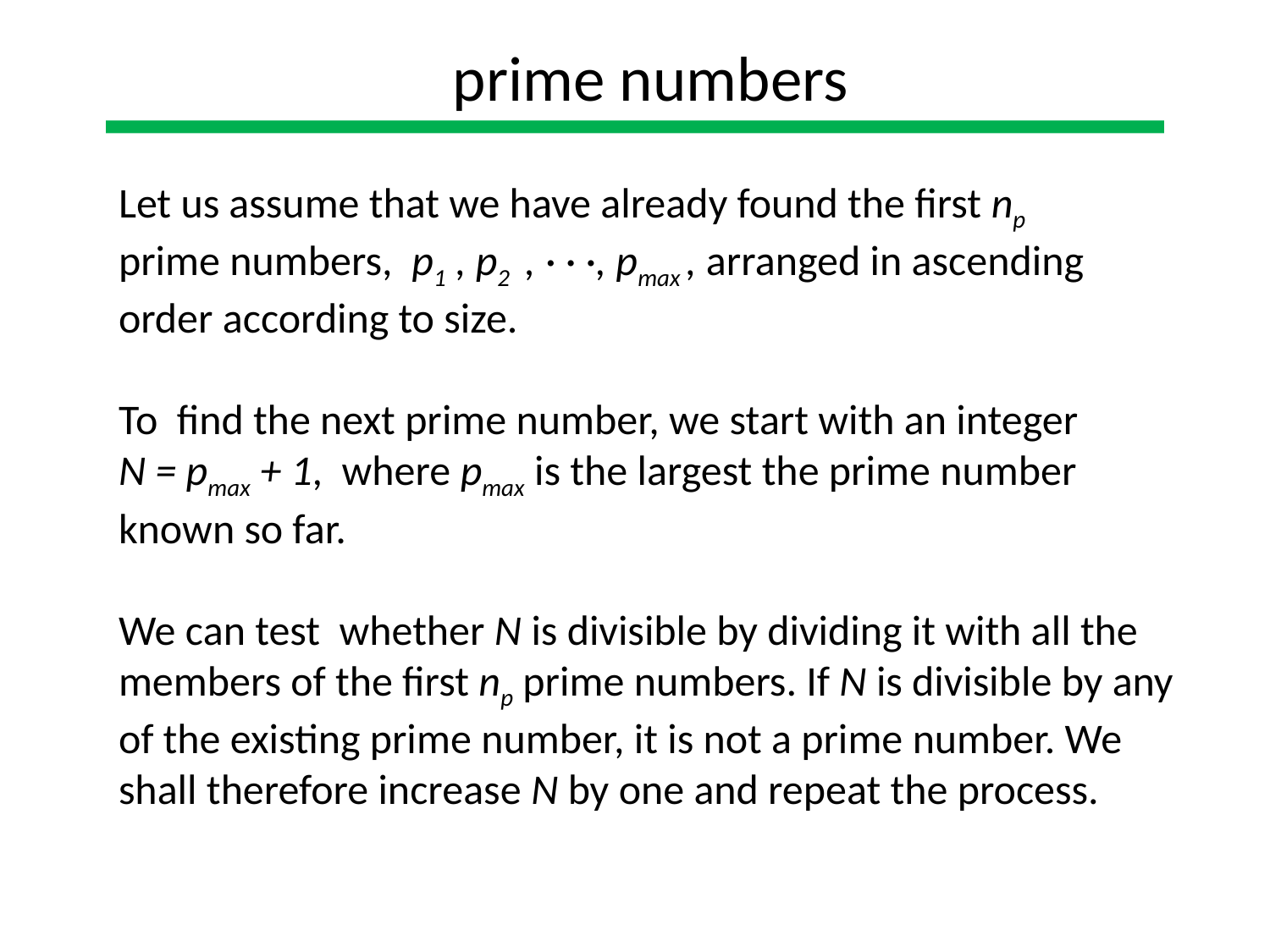

prime numbers

Let us assume that we have already found the first np
prime numbers,  p1 , p2  , · · ·, pmax , arranged in ascending
order according to size.

To  find the next prime number, we start with an integer
N = pmax + 1,  where pmax is the largest the prime number
known so far.

We can test  whether N is divisible by dividing it with all the members of the first np prime numbers. If N is divisible by any of the existing prime number, it is not a prime number. We shall therefore increase N by one and repeat the process.